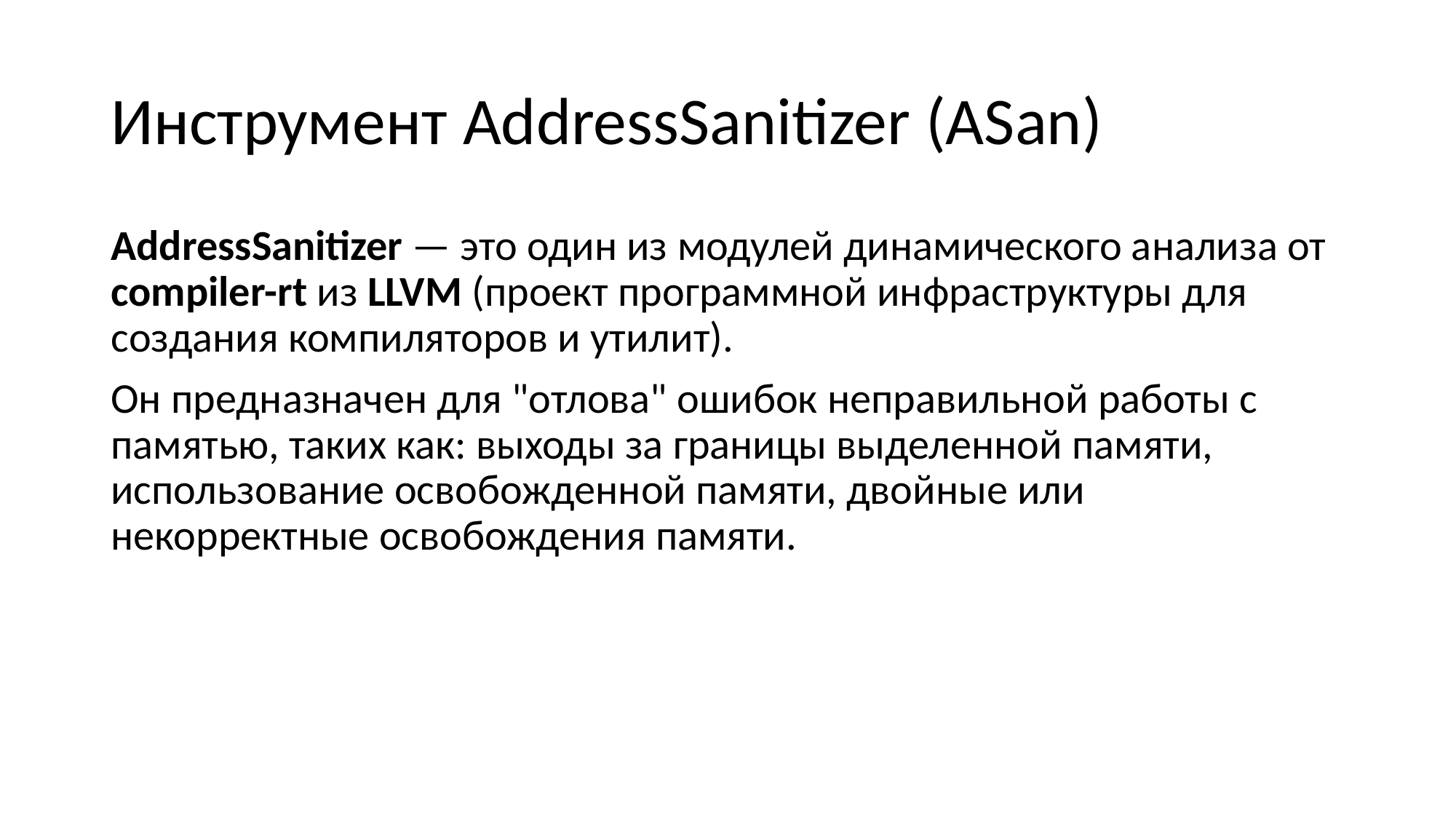

# Инструмент AddressSanitizer (ASan)
AddressSanitizer — это один из модулей динамического анализа от compiler-rt из LLVM (проект программной инфраструктуры для создания компиляторов и утилит).
Он предназначен для "отлова" ошибок неправильной работы с памятью, таких как: выходы за границы выделенной памяти, использование освобожденной памяти, двойные или некорректные освобождения памяти.